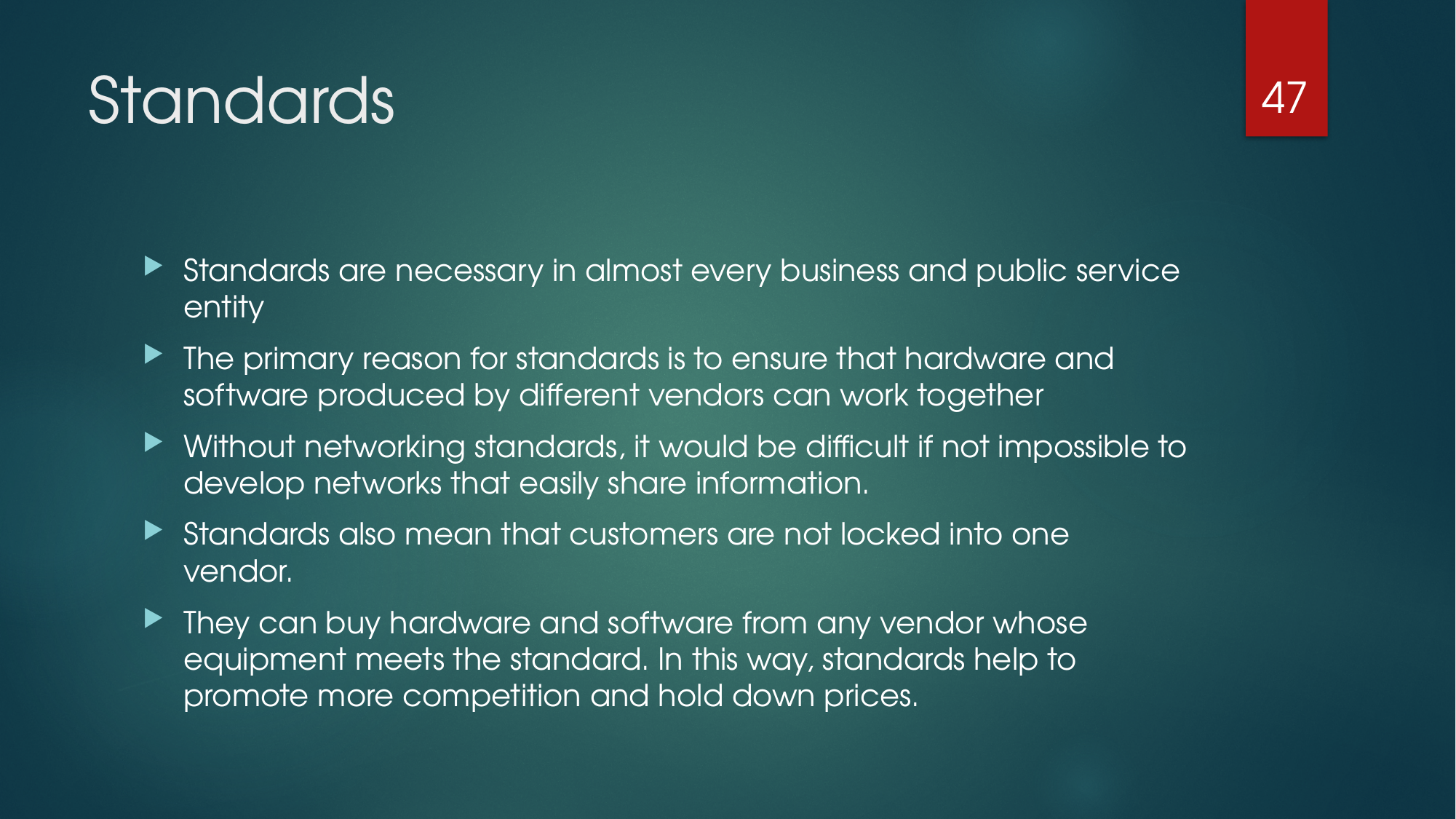

47
# Standards
Standards are necessary in almost every business and public service entity
The primary reason for standards is to ensure that hardware and software produced by different vendors can work together
Without networking standards, it would be difficult if not impossible to develop networks that easily share information.
Standards also mean that customers are not locked into one vendor.
They can buy hardware and software from any vendor whose equipment meets the standard. In this way, standards help to promote more competition and hold down prices.